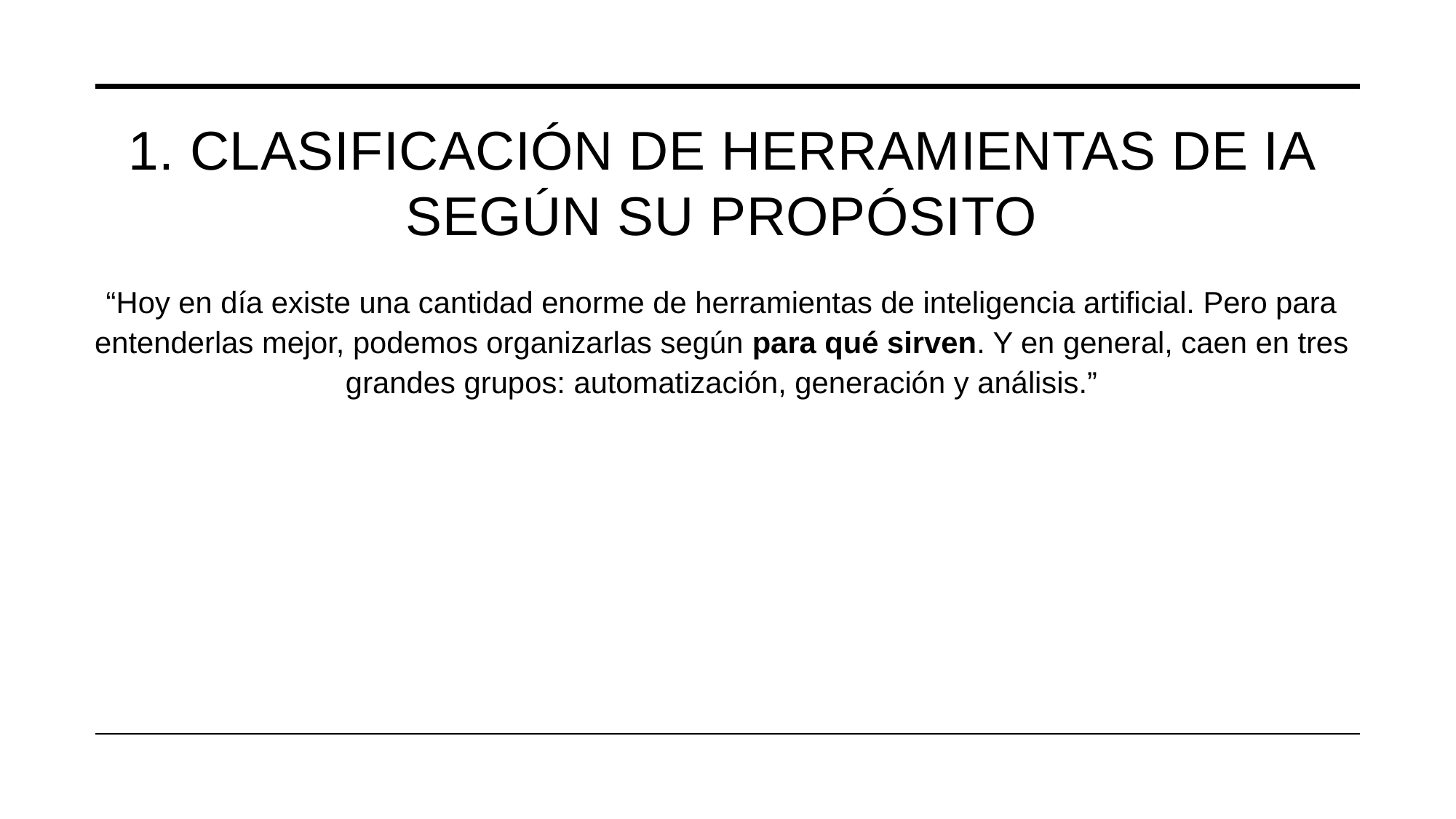

# 1. Clasificación de herramientas de IA según su propósito
“Hoy en día existe una cantidad enorme de herramientas de inteligencia artificial. Pero para entenderlas mejor, podemos organizarlas según para qué sirven. Y en general, caen en tres grandes grupos: automatización, generación y análisis.”